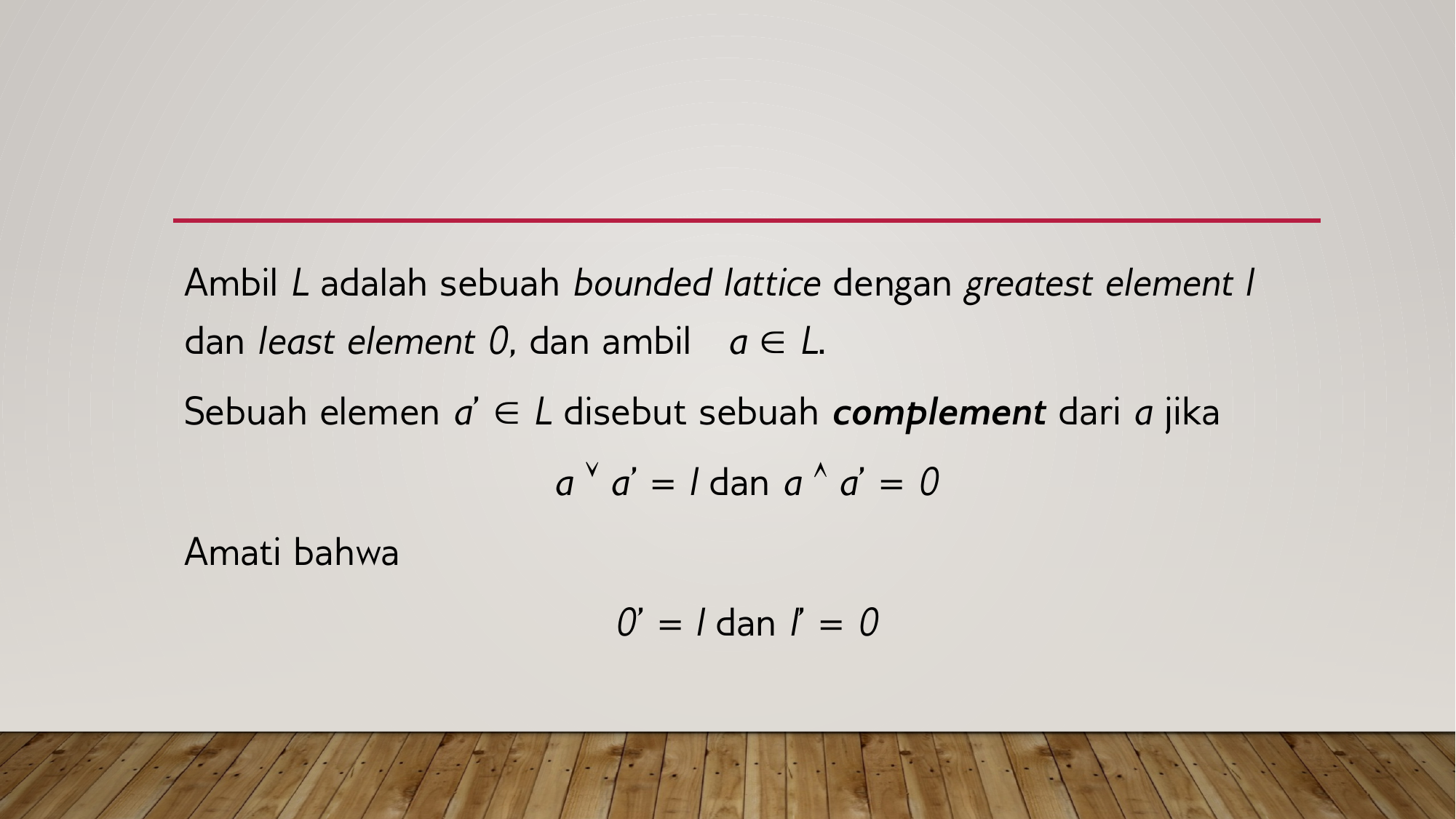

#
Ambil L adalah sebuah bounded lattice dengan greatest element I dan least element 0, dan ambil   a ∈ L.
Sebuah elemen a’ ∈ L disebut sebuah complement dari a jika
a ∨ a’ = I dan a ∧ a’ = 0
Amati bahwa
0’ = I dan I’ = 0